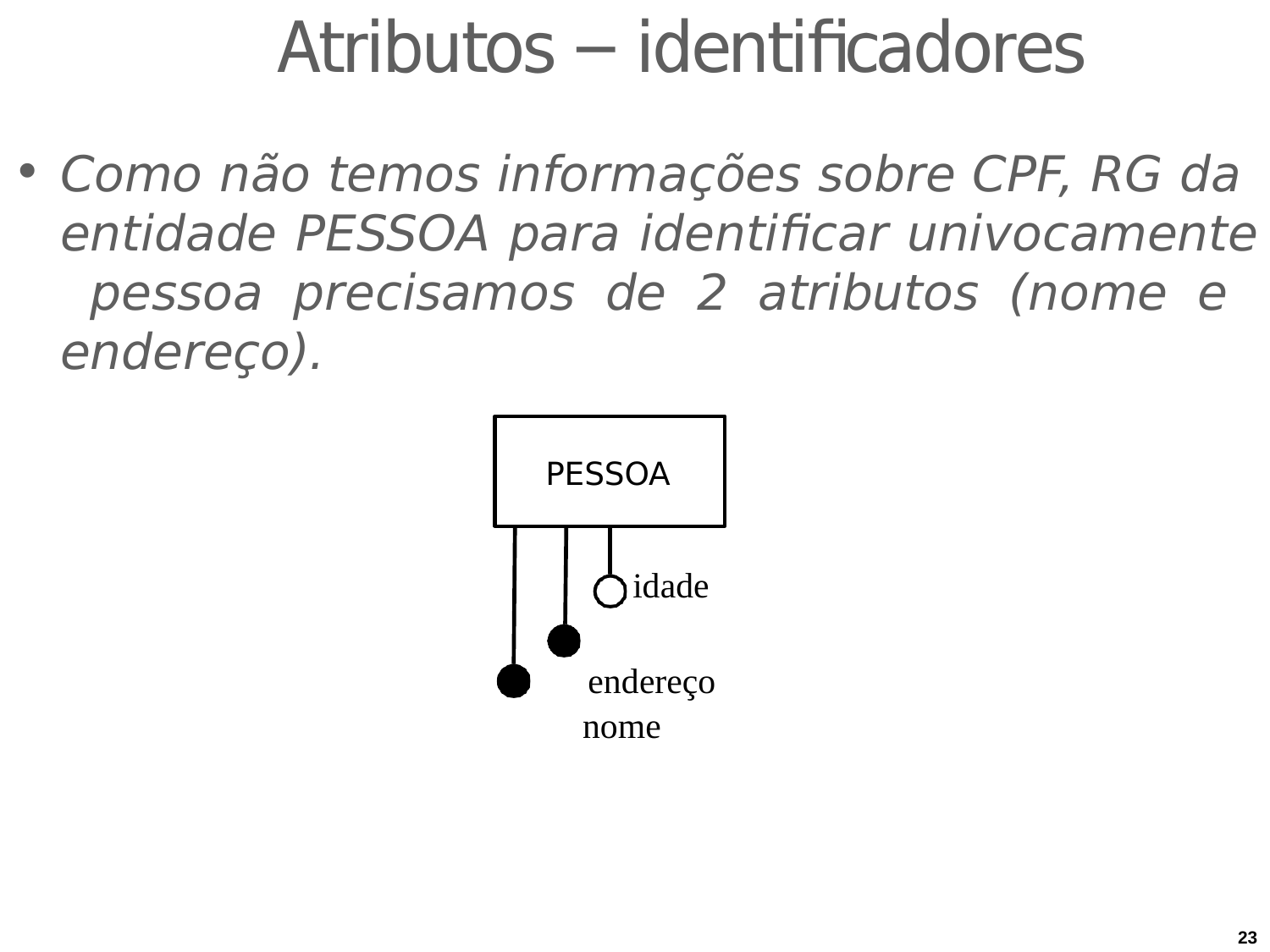

# Atributos – identificadores
Como não temos informações sobre CPF, RG da  entidade PESSOA para identificar univocamente  pessoa precisamos de 2 atributos (nome e  endereço).

PESSOA

idade  endereço
nome
23